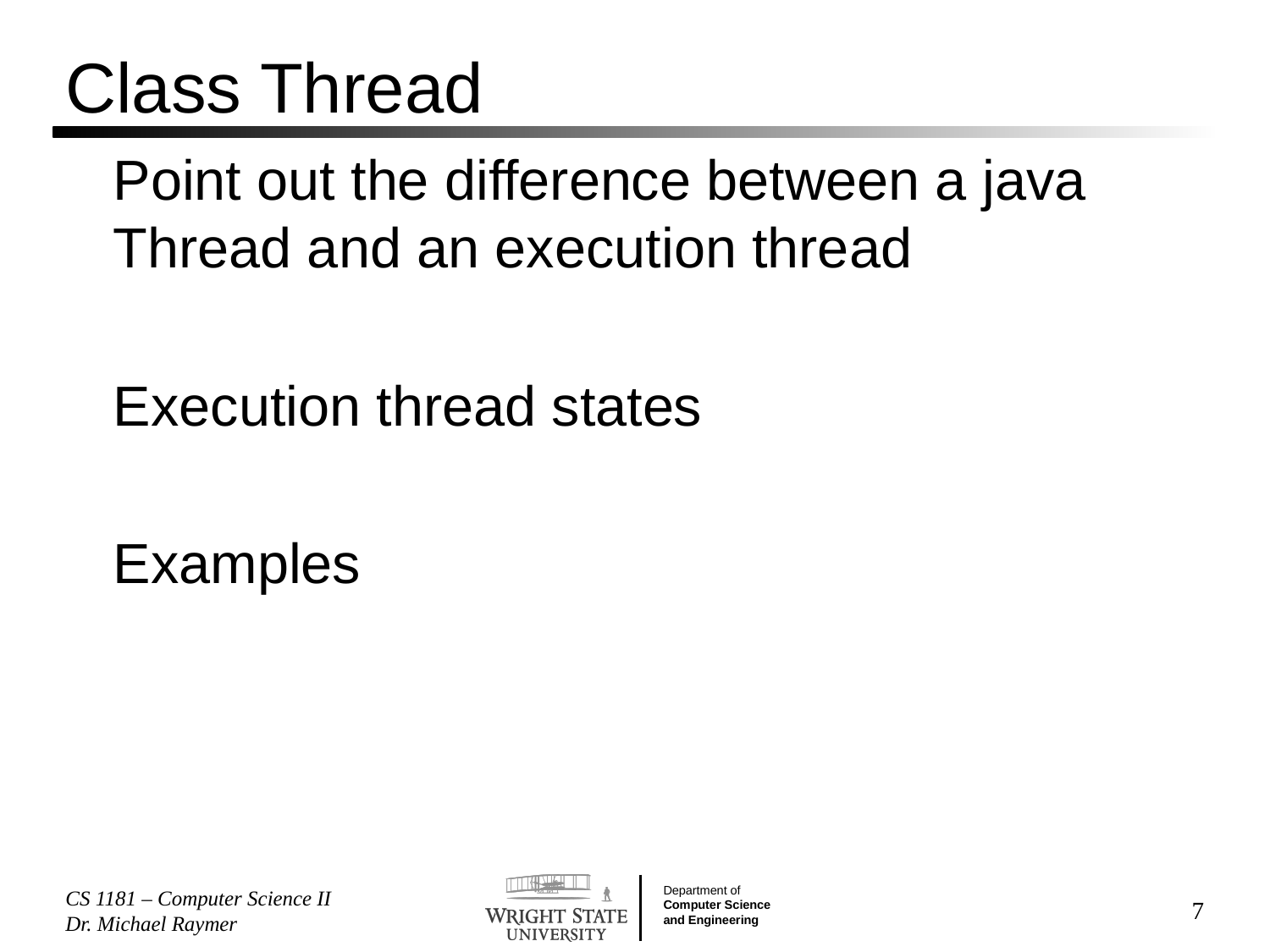

# Class Thread
Point out the difference between a java Thread and an execution thread

Execution thread states

Examples
CS 1181 – Computer Science II    Dr. Michael Raymer
7